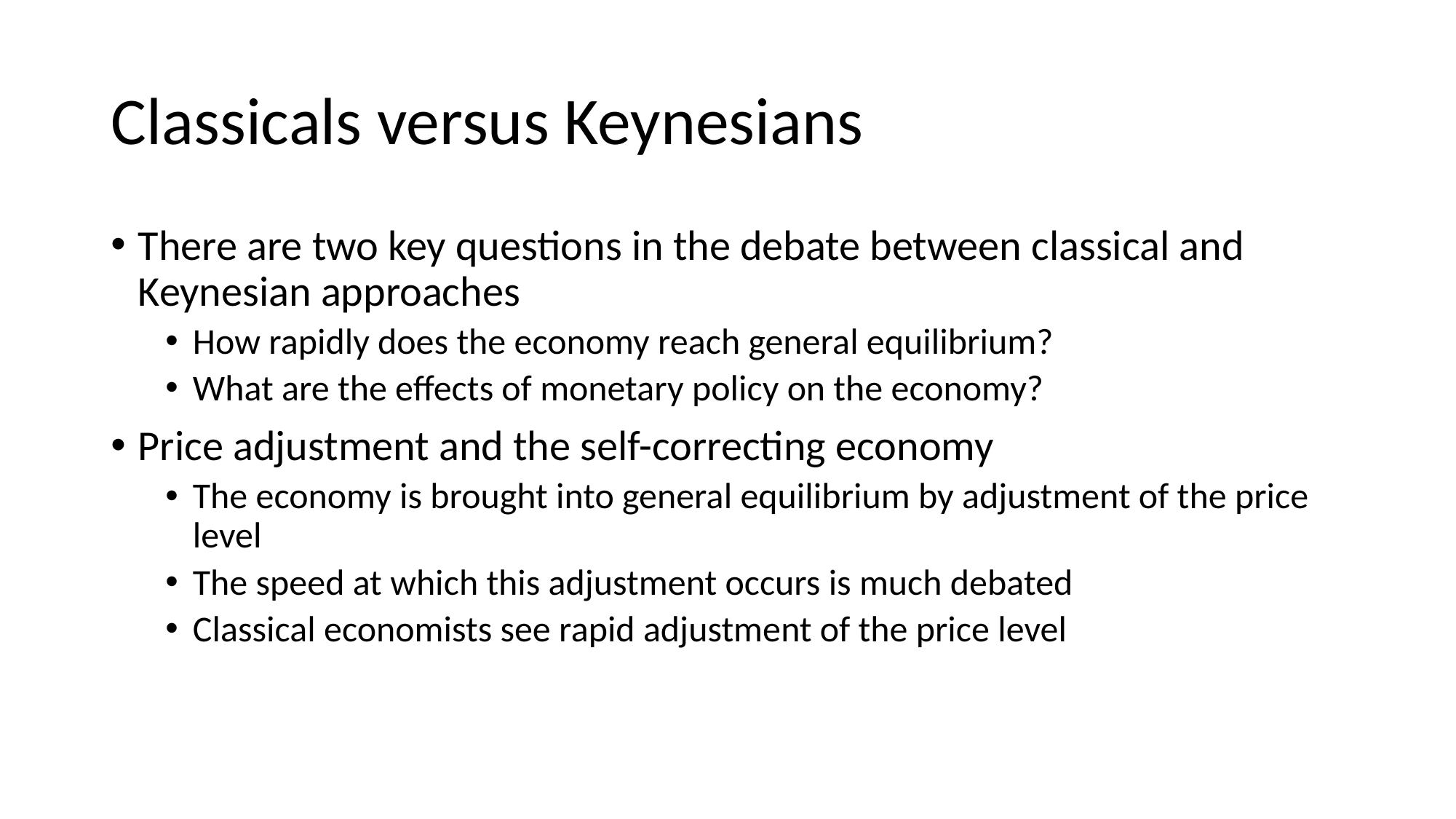

# Classicals versus Keynesians
There are two key questions in the debate between classical and Keynesian approaches
How rapidly does the economy reach general equilibrium?
What are the effects of monetary policy on the economy?
Price adjustment and the self-correcting economy
The economy is brought into general equilibrium by adjustment of the price level
The speed at which this adjustment occurs is much debated
Classical economists see rapid adjustment of the price level